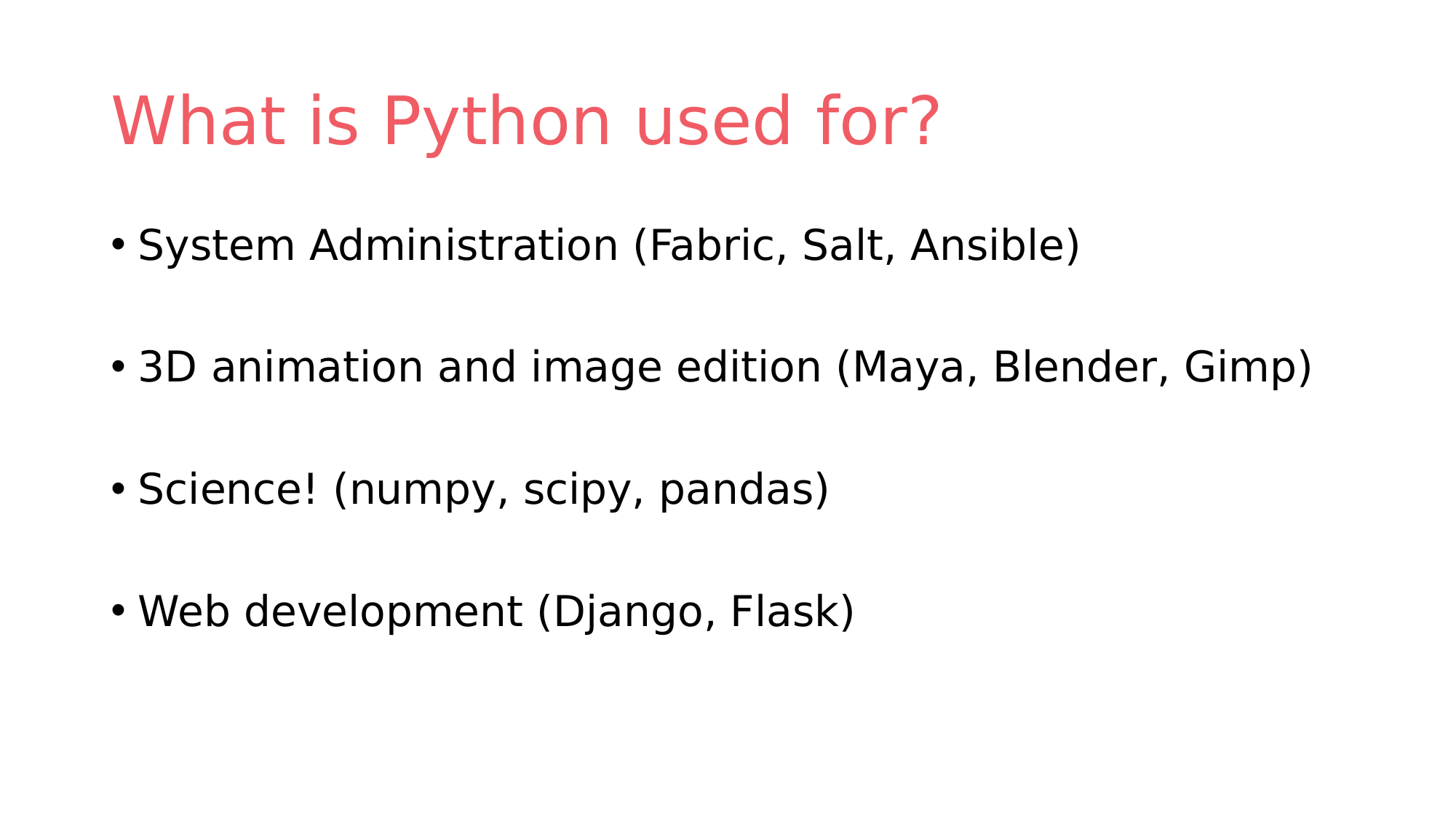

# What is Python used for?
System Administration (Fabric, Salt, Ansible)

3D animation and image edition (Maya, Blender, Gimp)

Science! (numpy, scipy, pandas)

Web development (Django, Flask)